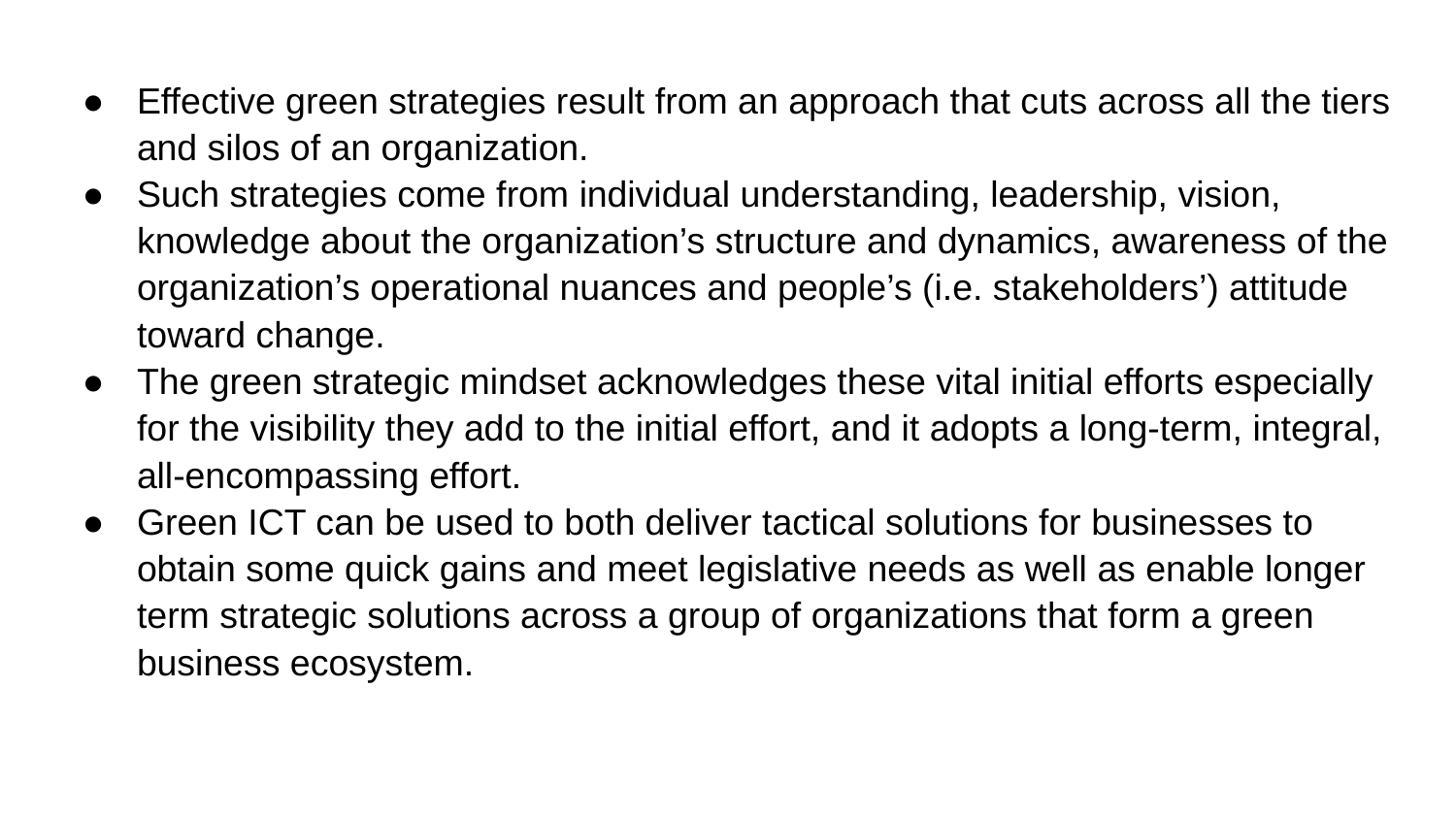

Effective green strategies result from an approach that cuts across all the tiers and silos of an organization.
Such strategies come from individual understanding, leadership, vision, knowledge about the organization’s structure and dynamics, awareness of the organization’s operational nuances and people’s (i.e. stakeholders’) attitude toward change.
The green strategic mindset acknowledges these vital initial efforts especially for the visibility they add to the initial effort, and it adopts a long-term, integral, all-encompassing effort.
Green ICT can be used to both deliver tactical solutions for businesses to obtain some quick gains and meet legislative needs as well as enable longer term strategic solutions across a group of organizations that form a green business ecosystem.